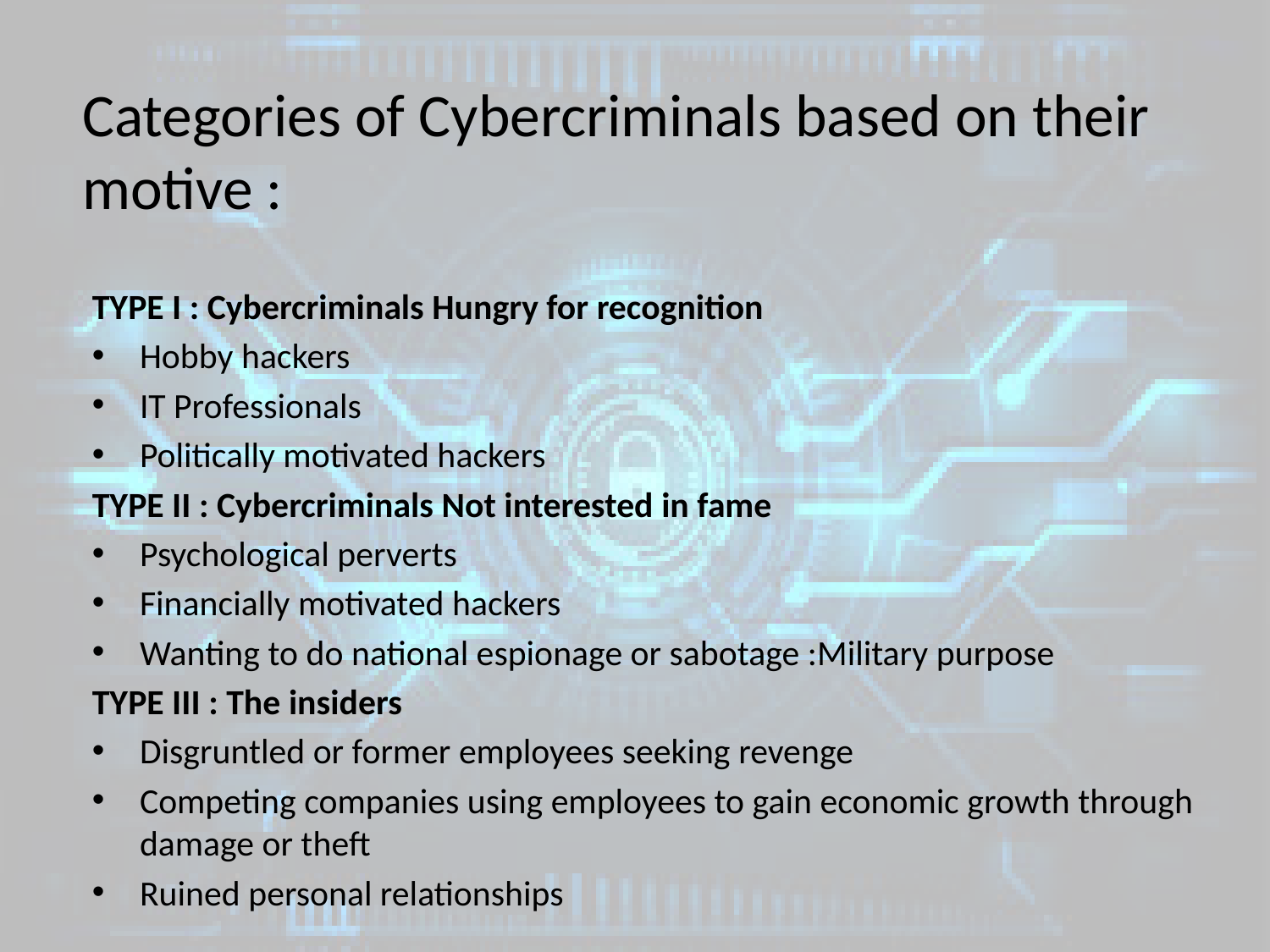

# Categories of Cybercriminals based on their motive :
TYPE I : Cybercriminals Hungry for recognition
Hobby hackers
IT Professionals
Politically motivated hackers
TYPE II : Cybercriminals Not interested in fame
Psychological perverts
Financially motivated hackers
Wanting to do national espionage or sabotage :Military purpose
TYPE III : The insiders
Disgruntled or former employees seeking revenge
Competing companies using employees to gain economic growth through damage or theft
Ruined personal relationships